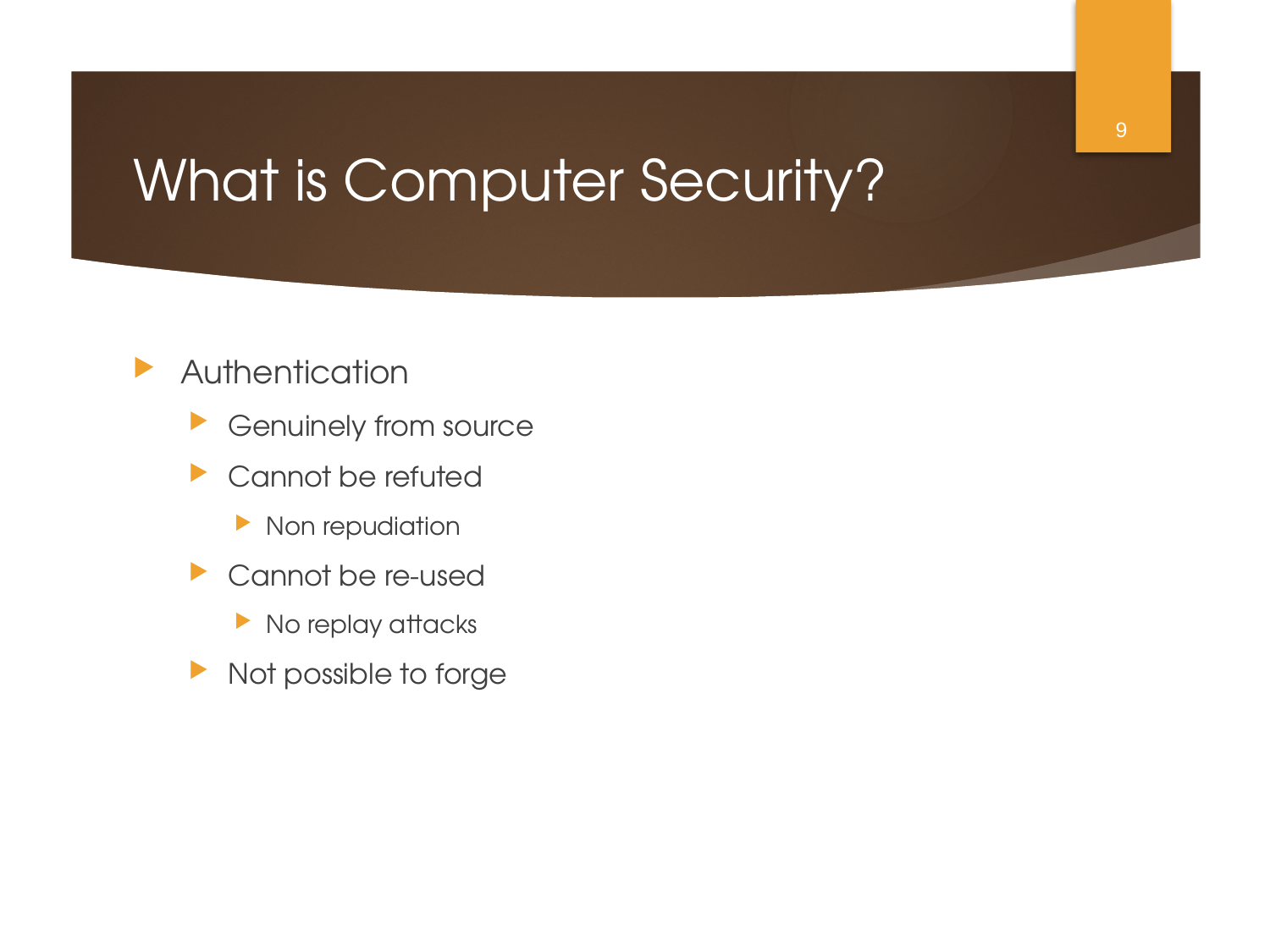

9
# What is Computer Security?
Authentication
Genuinely from source
Cannot be refuted
Non repudiation
Cannot be re-used
No replay attacks
Not possible to forge